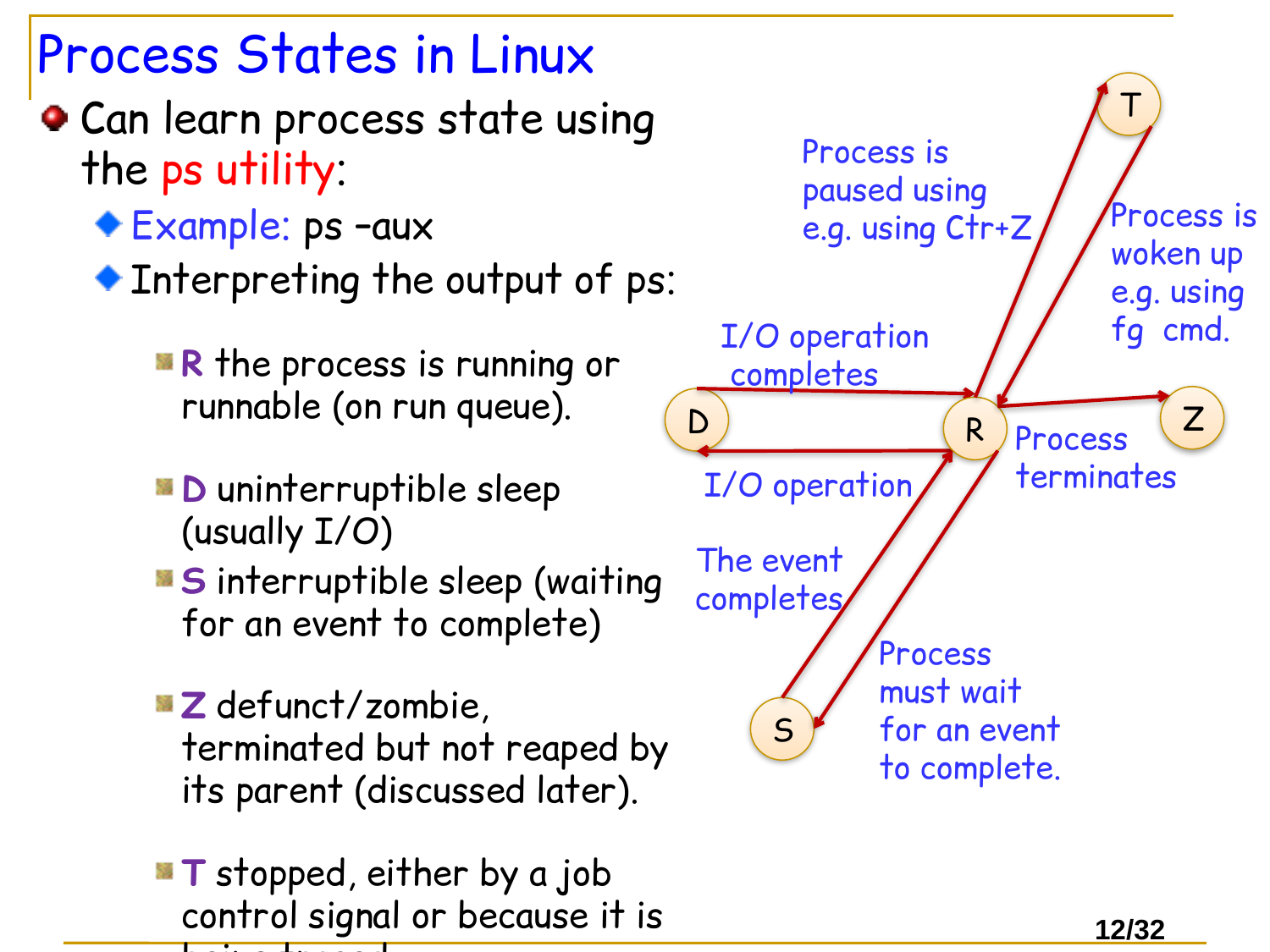

# Process States in Linux
T
Can learn process state using the ps utility:
Example: ps –aux
Interpreting the output of ps:

R the process is running or runnable (on run queue).

D uninterruptible sleep (usually I/O)
S interruptible sleep (waiting for an event to complete)

Z defunct/zombie, terminated but not reaped by its parent (discussed later).

T stopped, either by a job control signal or because it is being traced
Process is paused using e.g. using Ctr+Z
Process is woken up e.g. using fg  cmd.
I/O operation  completes
Z
D
R
Process terminates
I/O operation
The event completes
Process must wait for an event to complete.
S